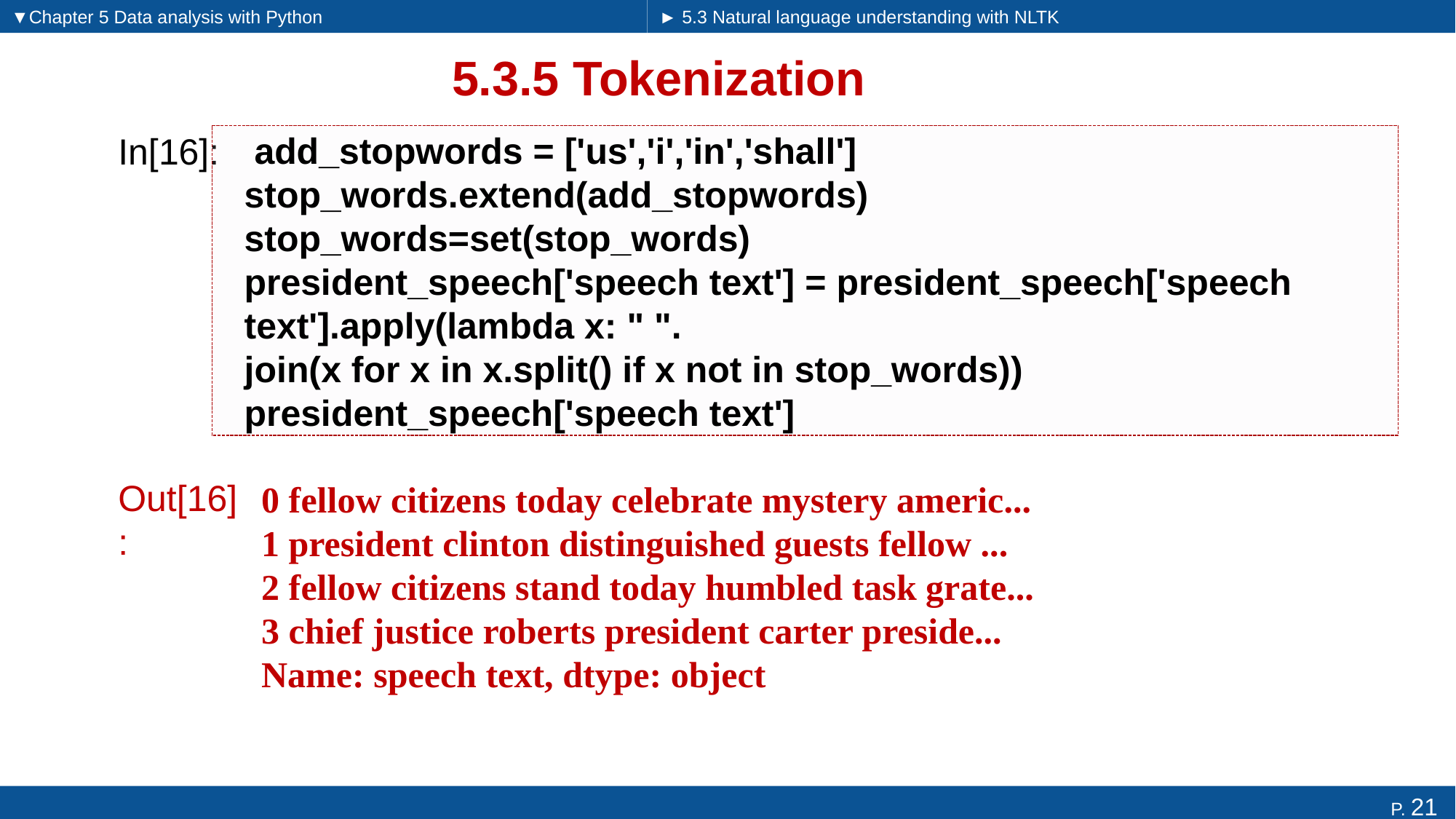

▼Chapter 5 Data analysis with Python
► 5.3 Natural language understanding with NLTK
# 5.3.5 Tokenization
In[16]:
 add_stopwords = ['us','i','in','shall']
stop_words.extend(add_stopwords)
stop_words=set(stop_words)
president_speech['speech text'] = president_speech['speech text'].apply(lambda x: " ".
join(x for x in x.split() if x not in stop_words))
president_speech['speech text']
0 fellow citizens today celebrate mystery americ...
1 president clinton distinguished guests fellow ...
2 fellow citizens stand today humbled task grate...
3 chief justice roberts president carter preside...
Name: speech text, dtype: object
Out[16]: